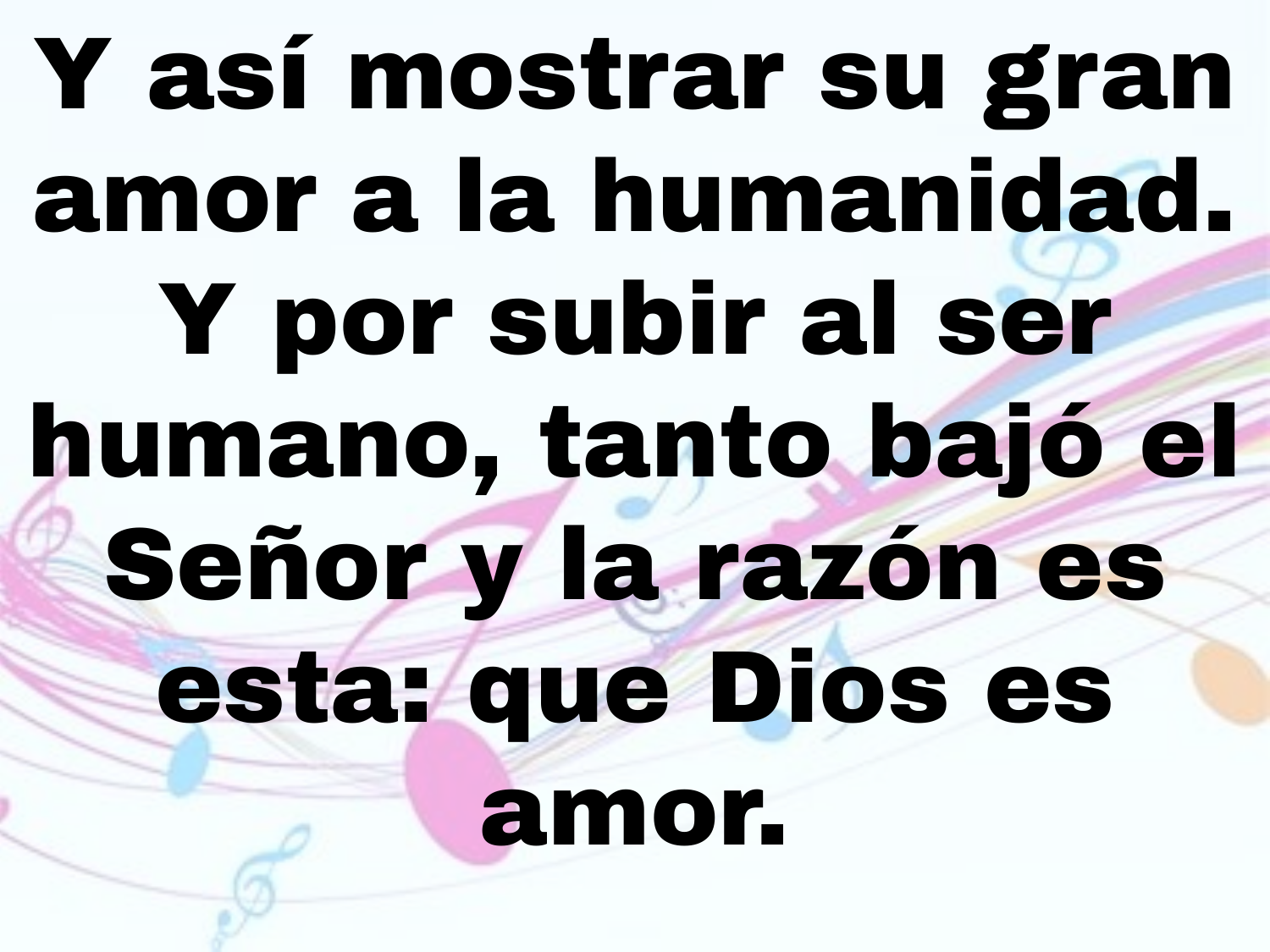

Y así mostrar su gran amor a la humanidad. Y por subir al ser humano, tanto bajó el
Señor y la razón es esta: que Dios es amor.